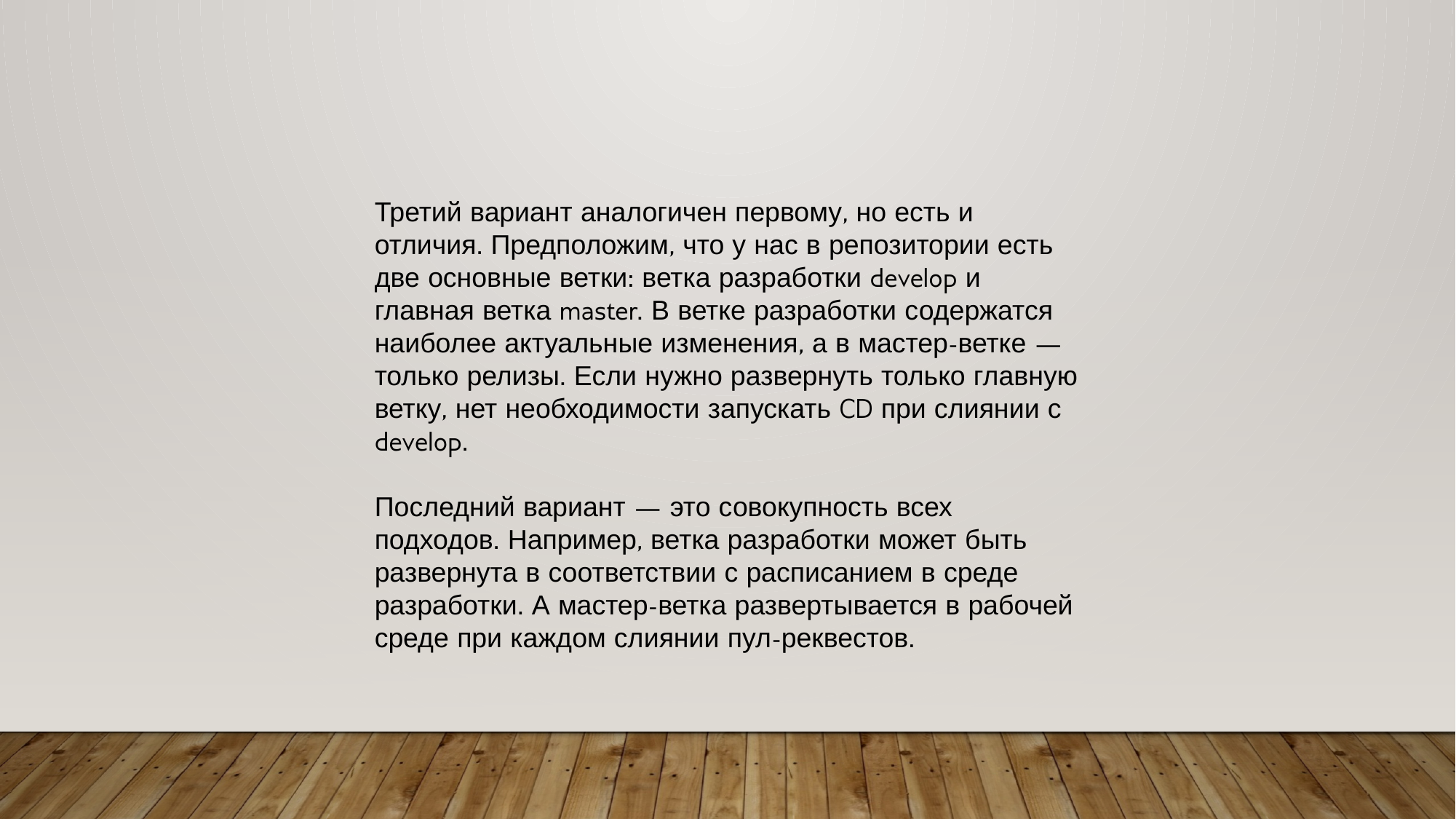

Третий вариант аналогичен первому, но есть и отличия. Предположим, что у нас в репозитории есть две основные ветки: ветка разработки develop и главная ветка master. В ветке разработки содержатся наиболее актуальные изменения, а в мастер-ветке  —  только релизы. Если нужно развернуть только главную ветку, нет необходимости запускать CD при слиянии с develop.

Последний вариант  —  это совокупность всех подходов. Например, ветка разработки может быть развернута в соответствии с расписанием в среде разработки. А мастер-ветка развертывается в рабочей среде при каждом слиянии пул-реквестов.